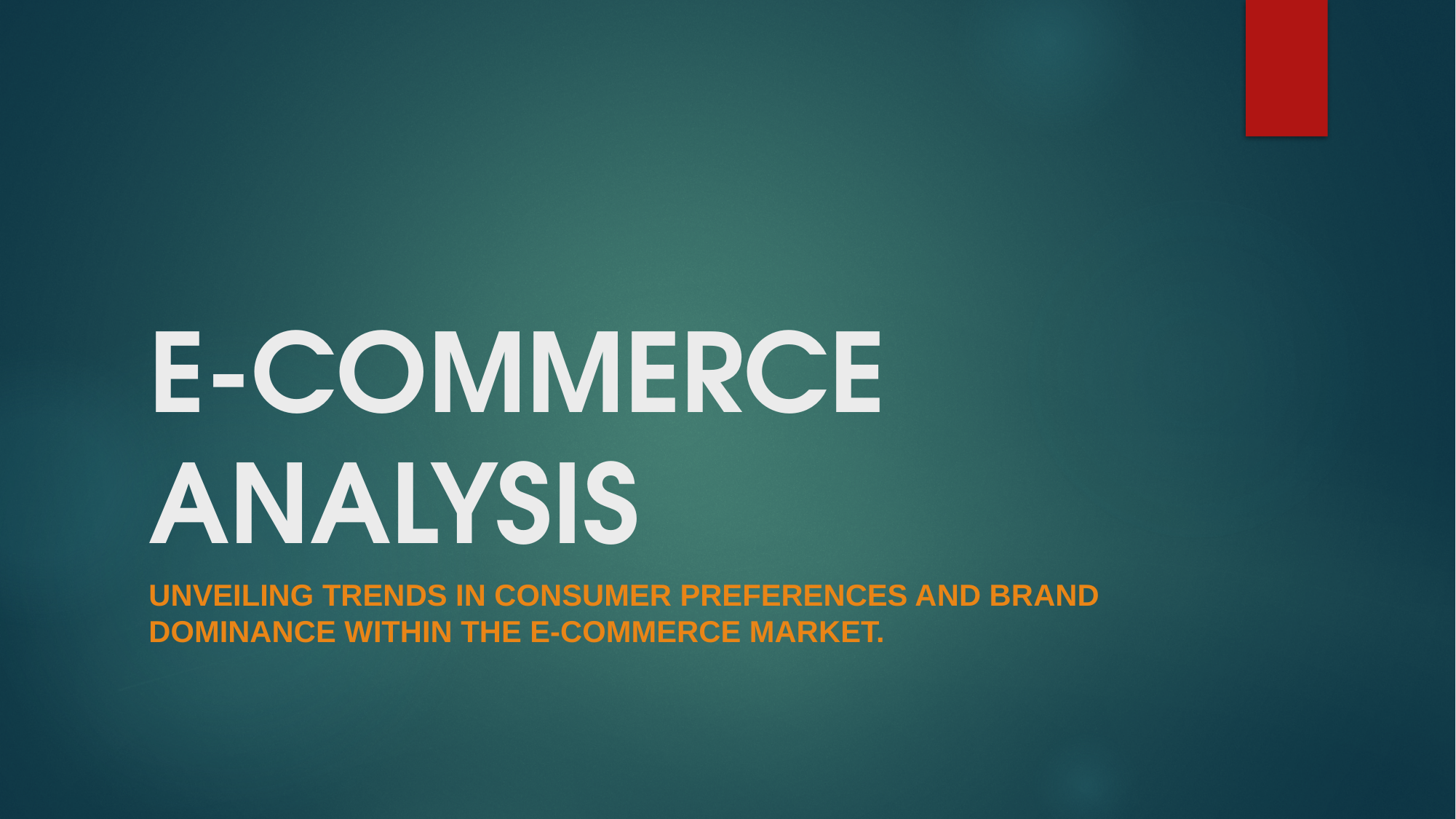

# E-COMMERCE ANALYSIS
Unveiling trends in consumer preferences and brand dominance within the e-commerce market.